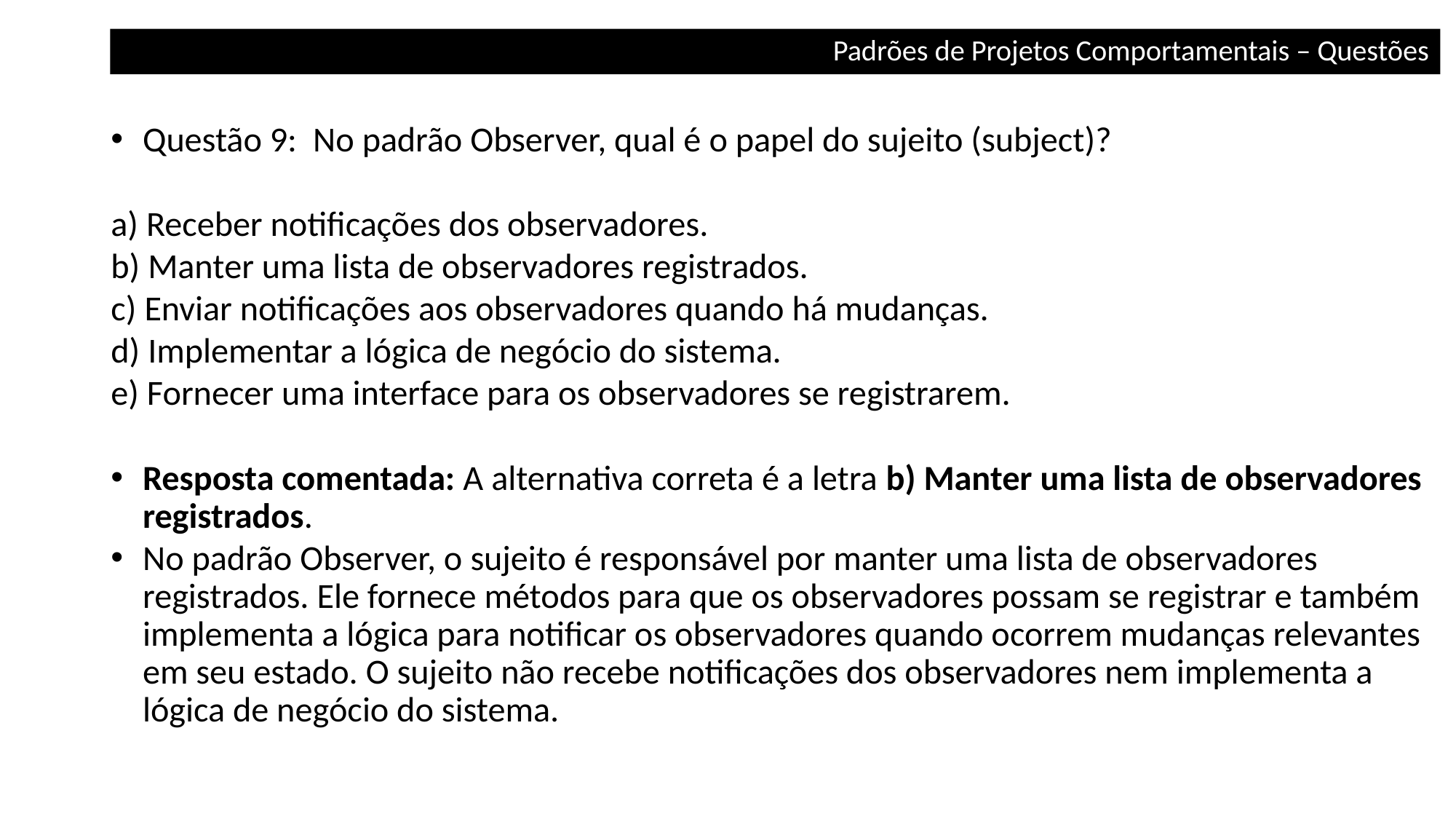

Padrões de Projetos Comportamentais – Questões

Questão 9:  No padrão Observer, qual é o papel do sujeito (subject)?

a) Receber notificações dos observadores.
b) Manter uma lista de observadores registrados.
c) Enviar notificações aos observadores quando há mudanças.
d) Implementar a lógica de negócio do sistema.
e) Fornecer uma interface para os observadores se registrarem.

Resposta comentada: A alternativa correta é a letra b) Manter uma lista de observadores registrados.
No padrão Observer, o sujeito é responsável por manter uma lista de observadores registrados. Ele fornece métodos para que os observadores possam se registrar e também implementa a lógica para notificar os observadores quando ocorrem mudanças relevantes em seu estado. O sujeito não recebe notificações dos observadores nem implementa a lógica de negócio do sistema.